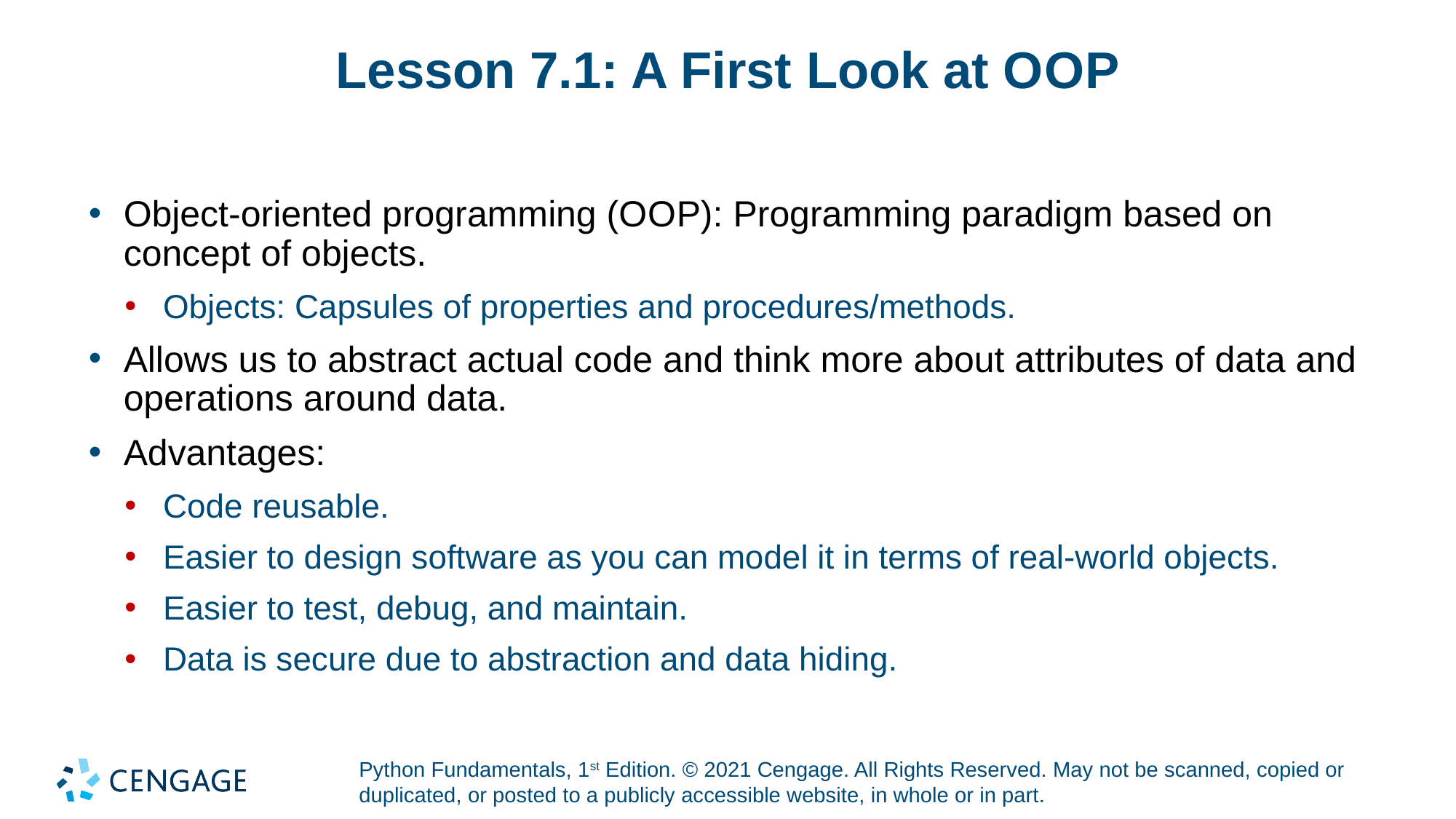

# Lesson 7.1: A First Look at O O P
Object-oriented programming (O O P): Programming paradigm based on concept of objects.
Objects: Capsules of properties and procedures/methods.
Allows us to abstract actual code and think more about attributes of data and operations around data.
Advantages:
Code reusable.
Easier to design software as you can model it in terms of real-world objects.
Easier to test, debug, and maintain.
Data is secure due to abstraction and data hiding.